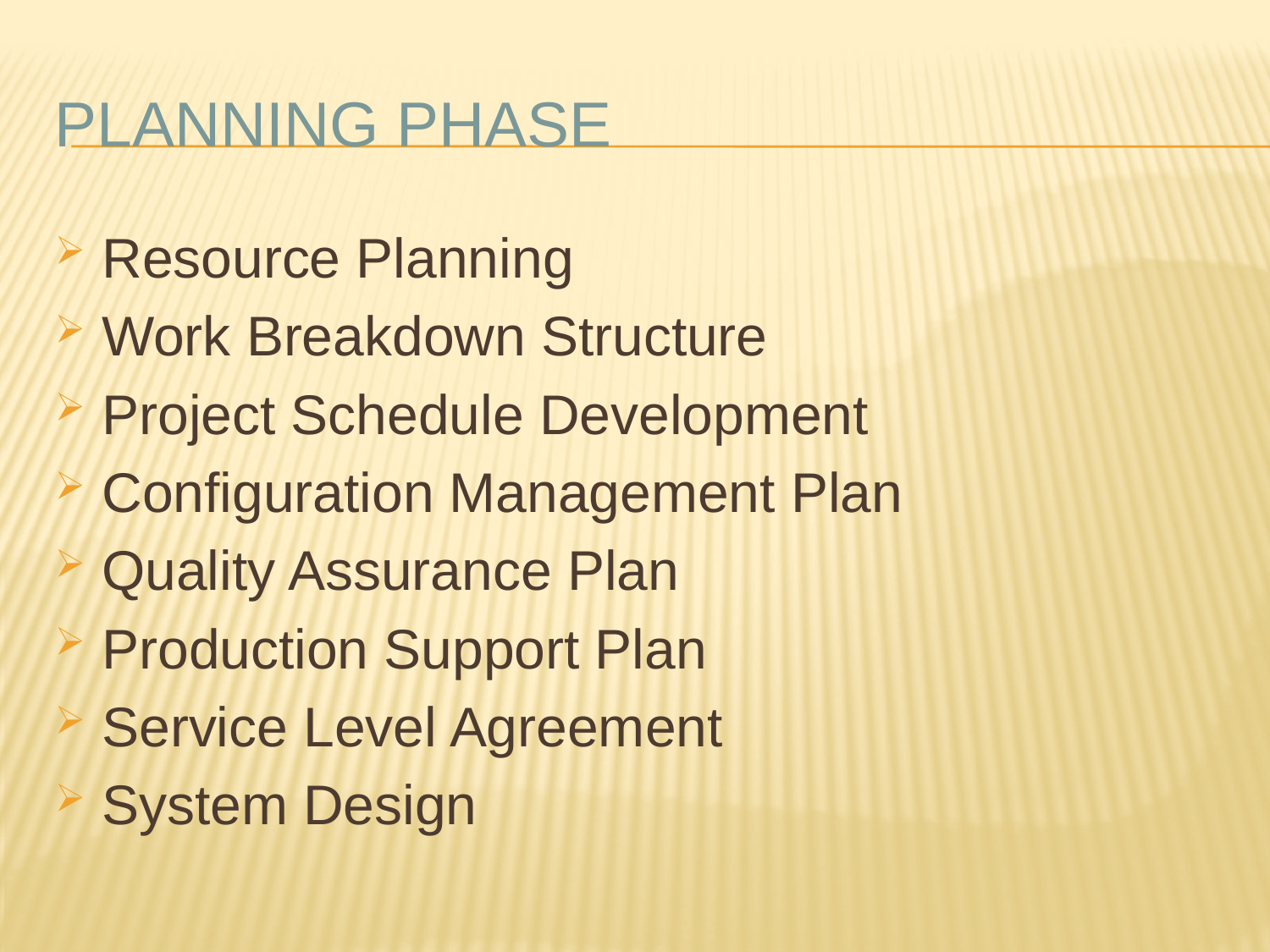

# Planning Phase
Resource Planning
Work Breakdown Structure
Project Schedule Development
Configuration Management Plan
Quality Assurance Plan
Production Support Plan
Service Level Agreement
System Design